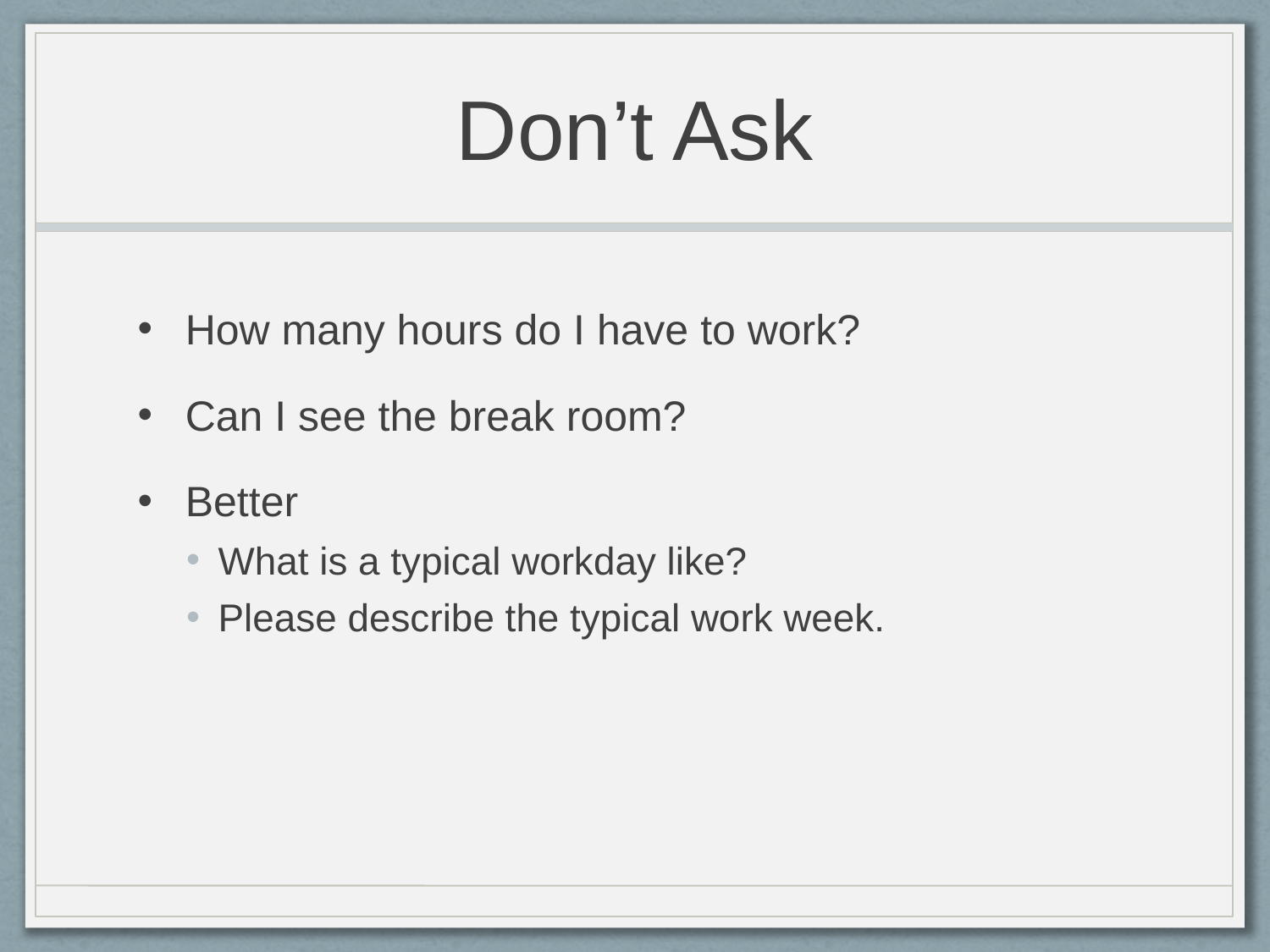

# Don’t Ask
How many hours do I have to work?
Can I see the break room?
Better
What is a typical workday like?
Please describe the typical work week.